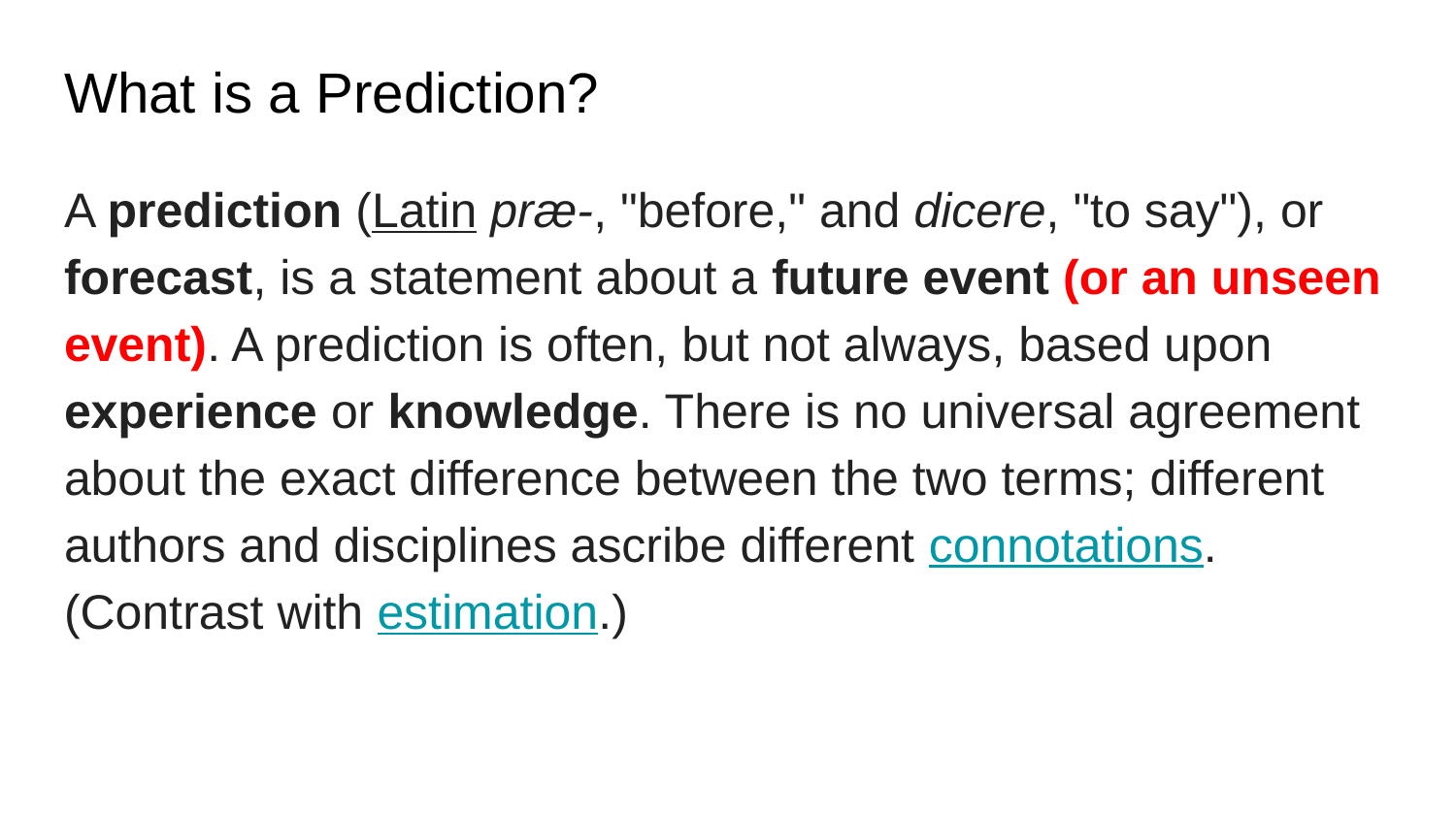

# What is a Prediction?
A prediction (Latin præ-, "before," and dicere, "to say"), or forecast, is a statement about a future event (or an unseen event). A prediction is often, but not always, based upon experience or knowledge. There is no universal agreement about the exact difference between the two terms; different authors and disciplines ascribe different connotations. (Contrast with estimation.)